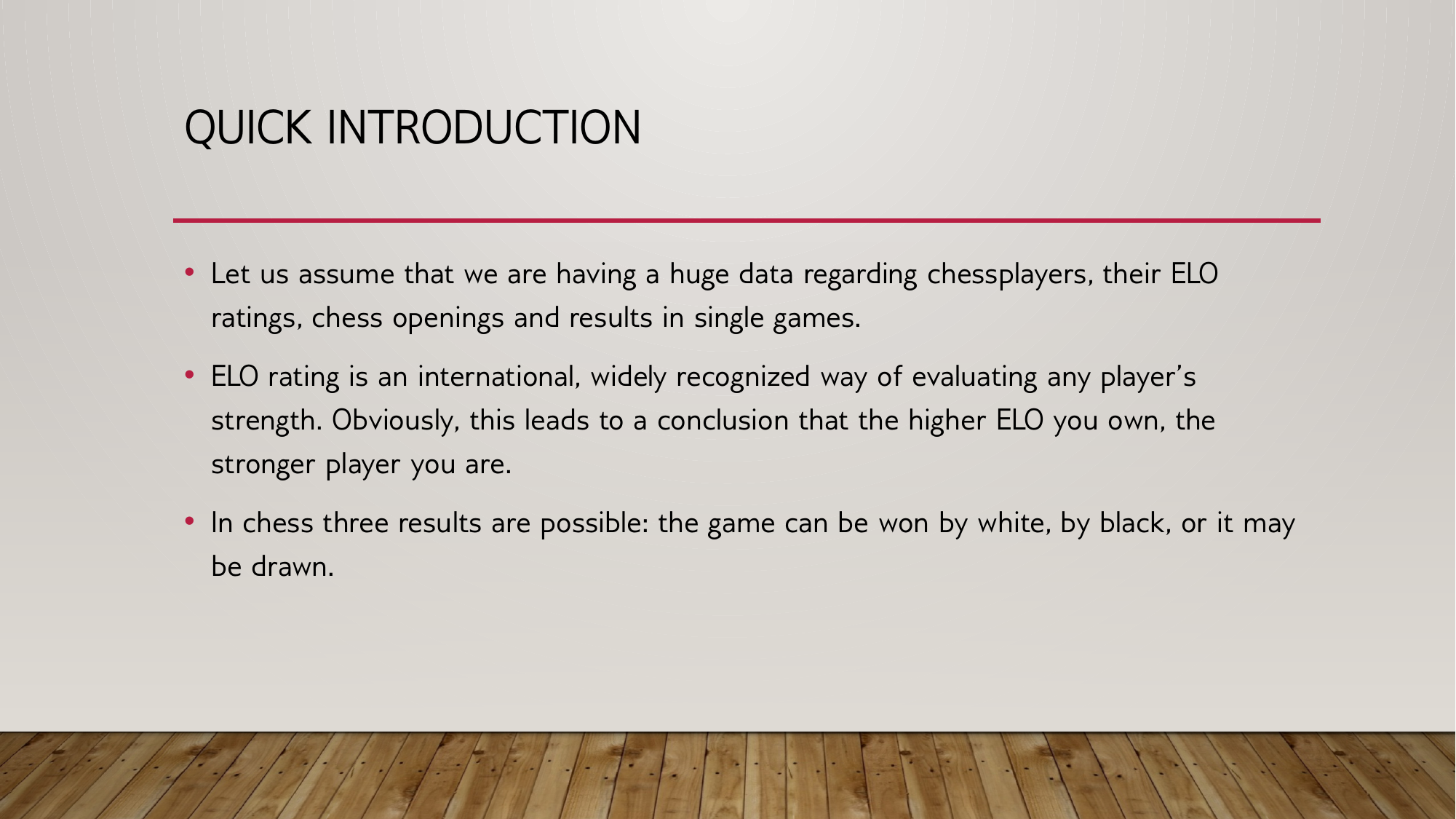

# Quick introduction
Let us assume that we are having a huge data regarding chessplayers, their ELO ratings, chess openings and results in single games.
ELO rating is an international, widely recognized way of evaluating any player’s strength. Obviously, this leads to a conclusion that the higher ELO you own, the stronger player you are.
In chess three results are possible: the game can be won by white, by black, or it may be drawn.